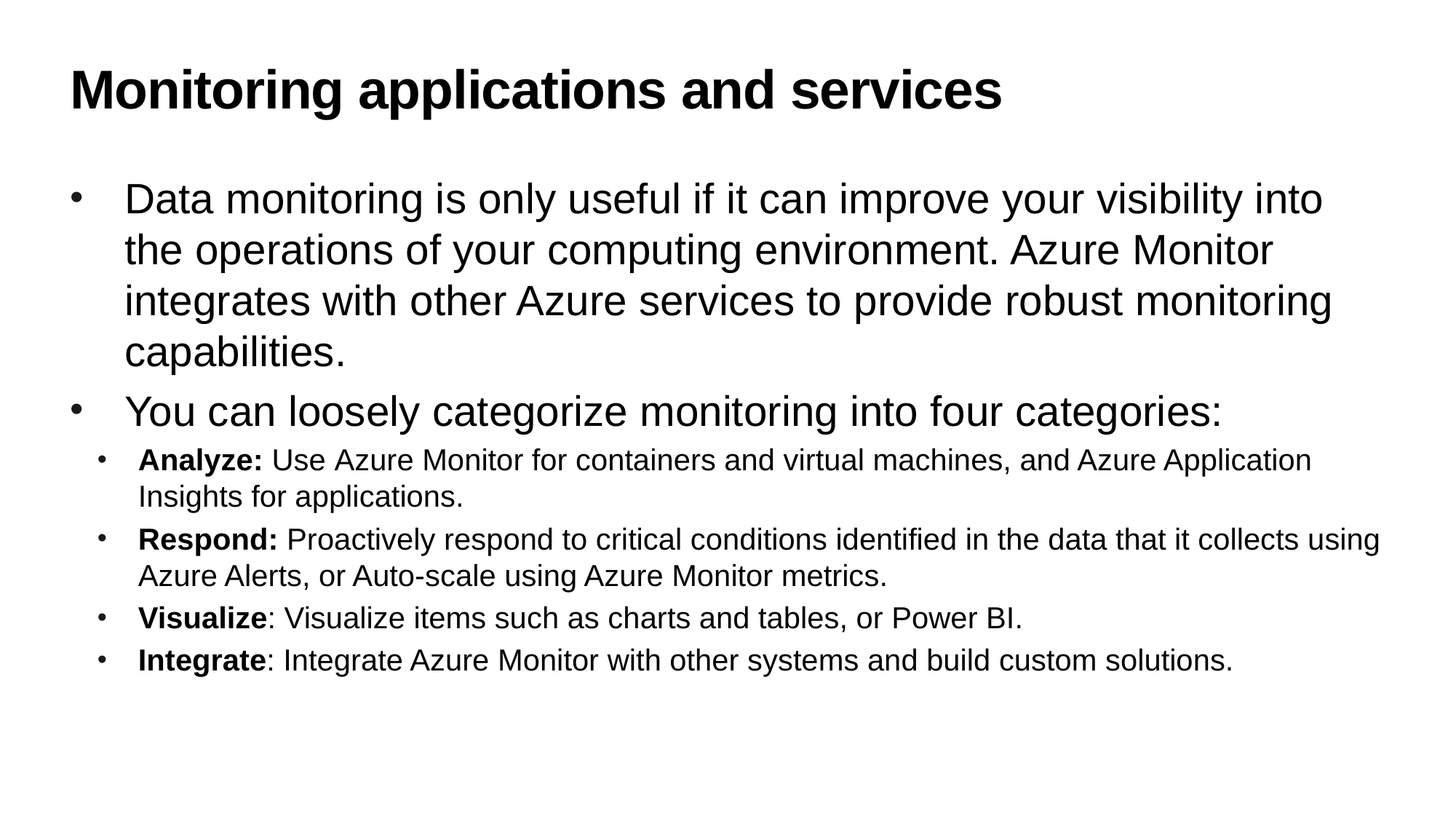

# Monitoring applications and services
Data monitoring is only useful if it can improve your visibility into the operations of your computing environment. Azure Monitor integrates with other Azure services to provide robust monitoring capabilities.
You can loosely categorize monitoring into four categories:
Analyze: Use Azure Monitor for containers and virtual machines, and Azure Application Insights for applications.
Respond: Proactively respond to critical conditions identified in the data that it collects using Azure Alerts, or Auto-scale using Azure Monitor metrics.
Visualize: Visualize items such as charts and tables, or Power BI.
Integrate: Integrate Azure Monitor with other systems and build custom solutions.